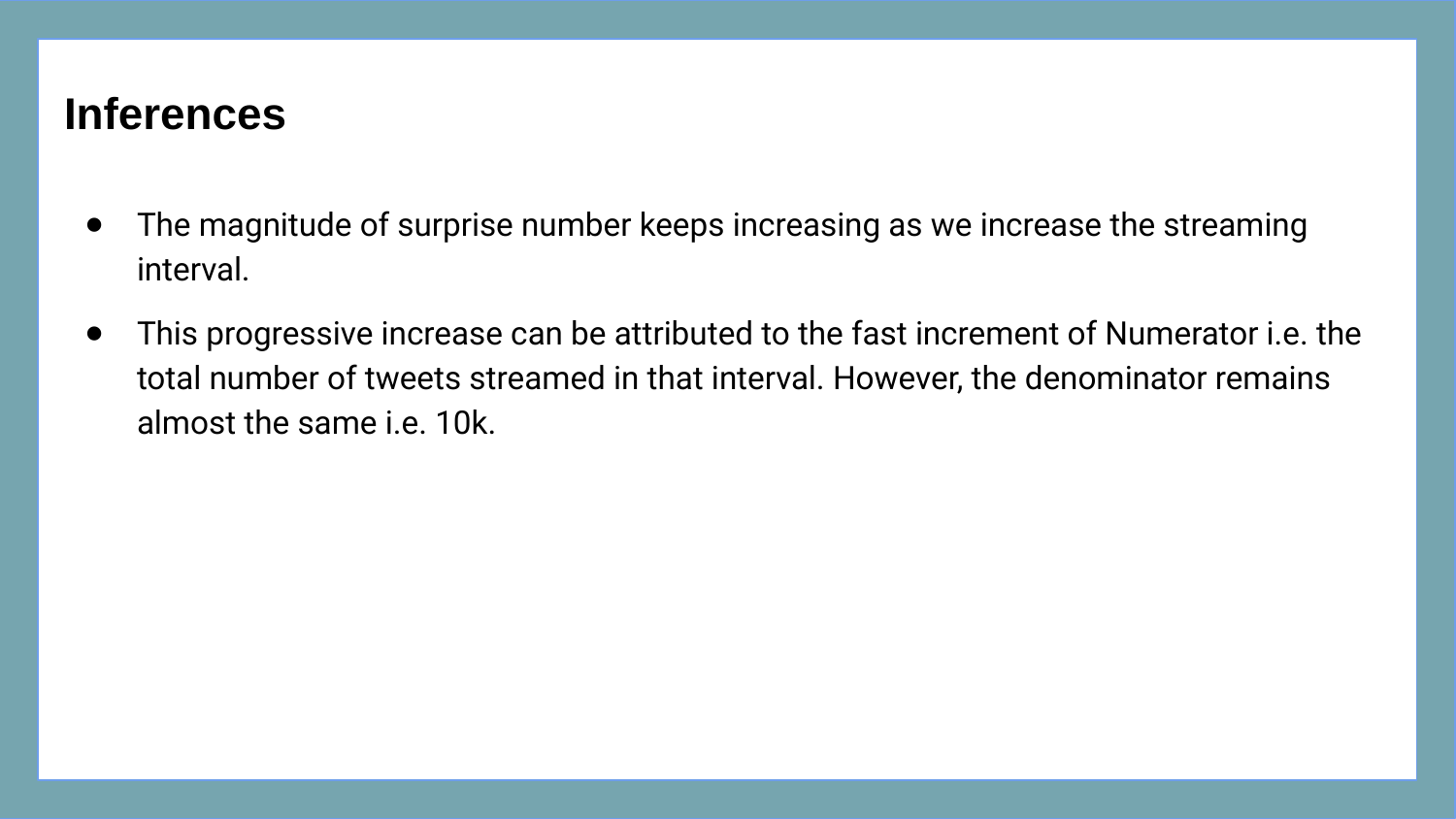

# Inferences
The magnitude of surprise number keeps increasing as we increase the streaming interval.
This progressive increase can be attributed to the fast increment of Numerator i.e. the total number of tweets streamed in that interval. However, the denominator remains almost the same i.e. 10k.